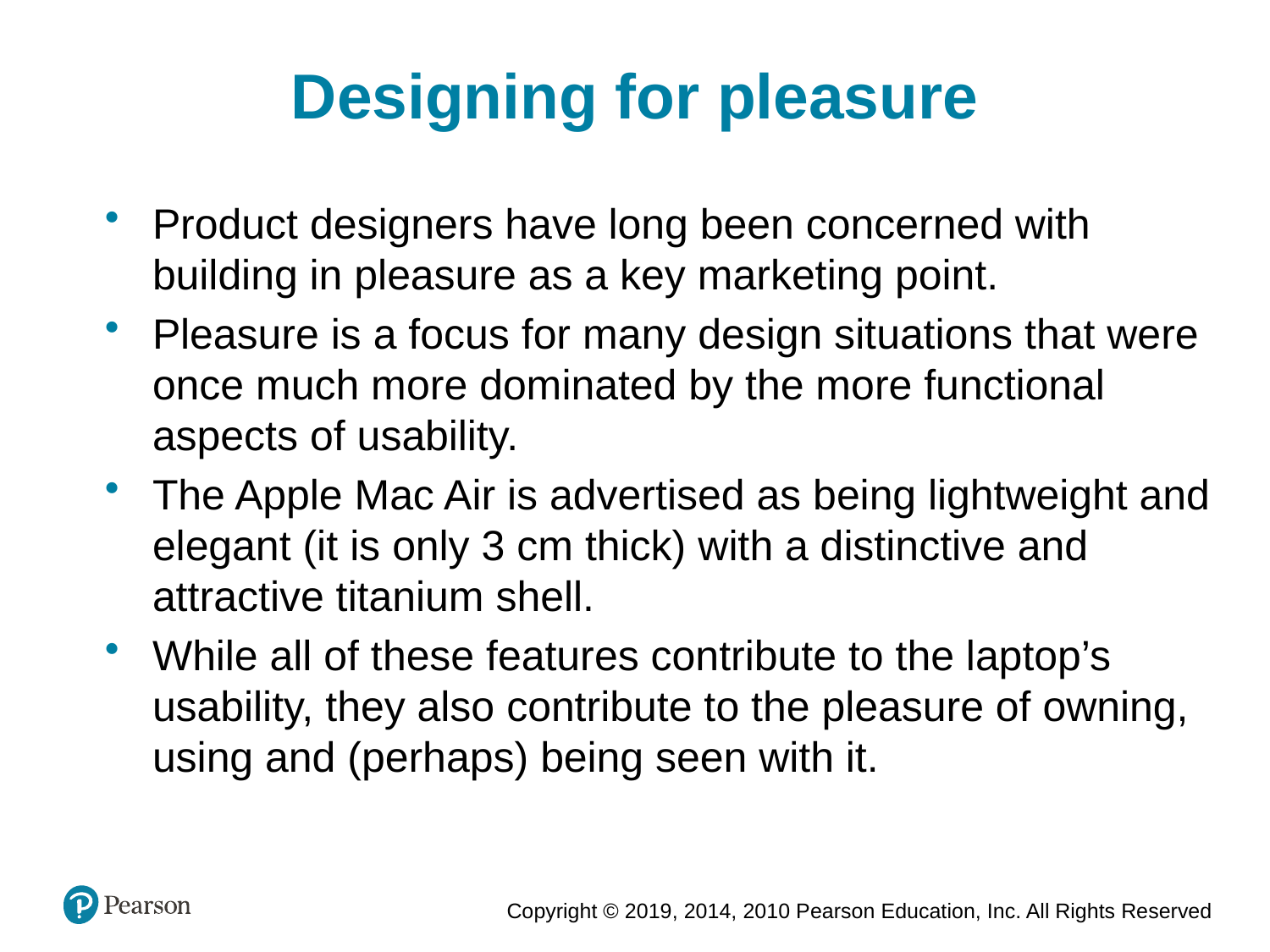

Designing for pleasure
Product designers have long been concerned with building in pleasure as a key marketing point.
Pleasure is a focus for many design situations that were once much more dominated by the more functional aspects of usability.
The Apple Mac Air is advertised as being lightweight and elegant (it is only 3 cm thick) with a distinctive and attractive titanium shell.
While all of these features contribute to the laptop’s usability, they also contribute to the pleasure of owning, using and (perhaps) being seen with it.